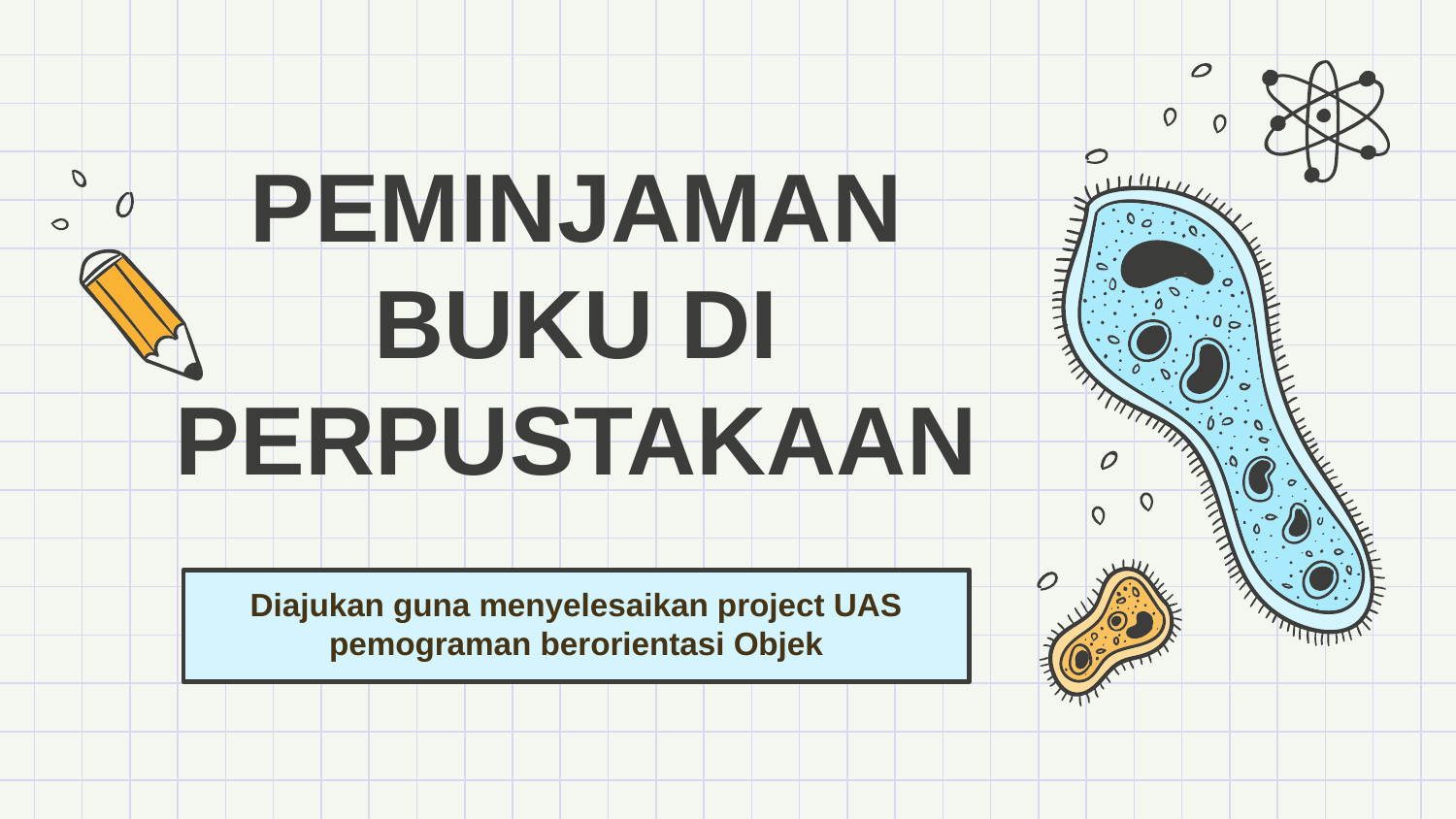

# PEMINJAMAN BUKU DI PERPUSTAKAAN

Diajukan guna menyelesaikan project UAS pemograman berorientasi Objek